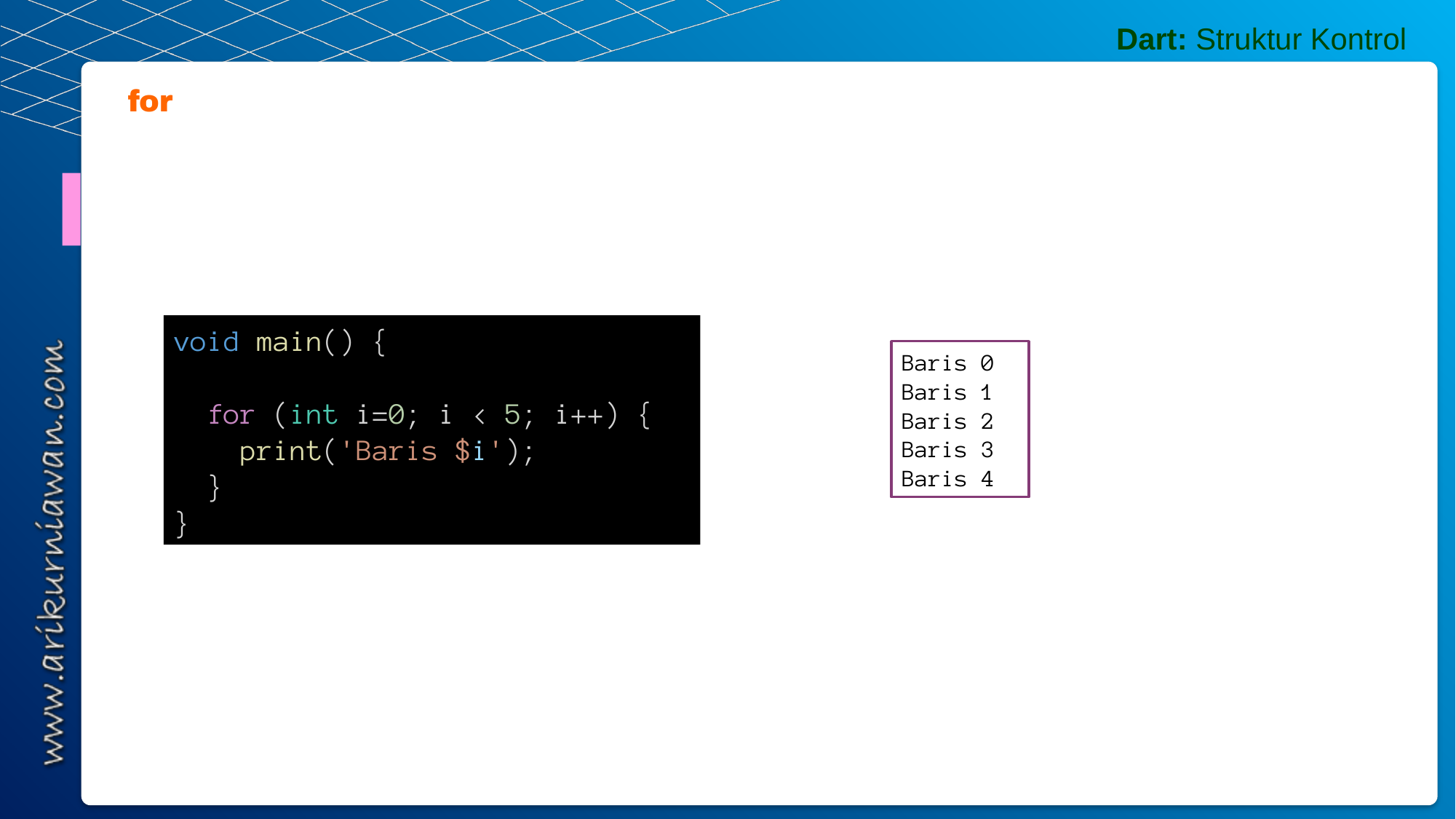

Dart: Struktur Kontrol
for
void main() {

  for (int i=0; i < 5; i++) {
    print('Baris $i');
  }
}
Baris 0
Baris 1
Baris 2
Baris 3
Baris 4